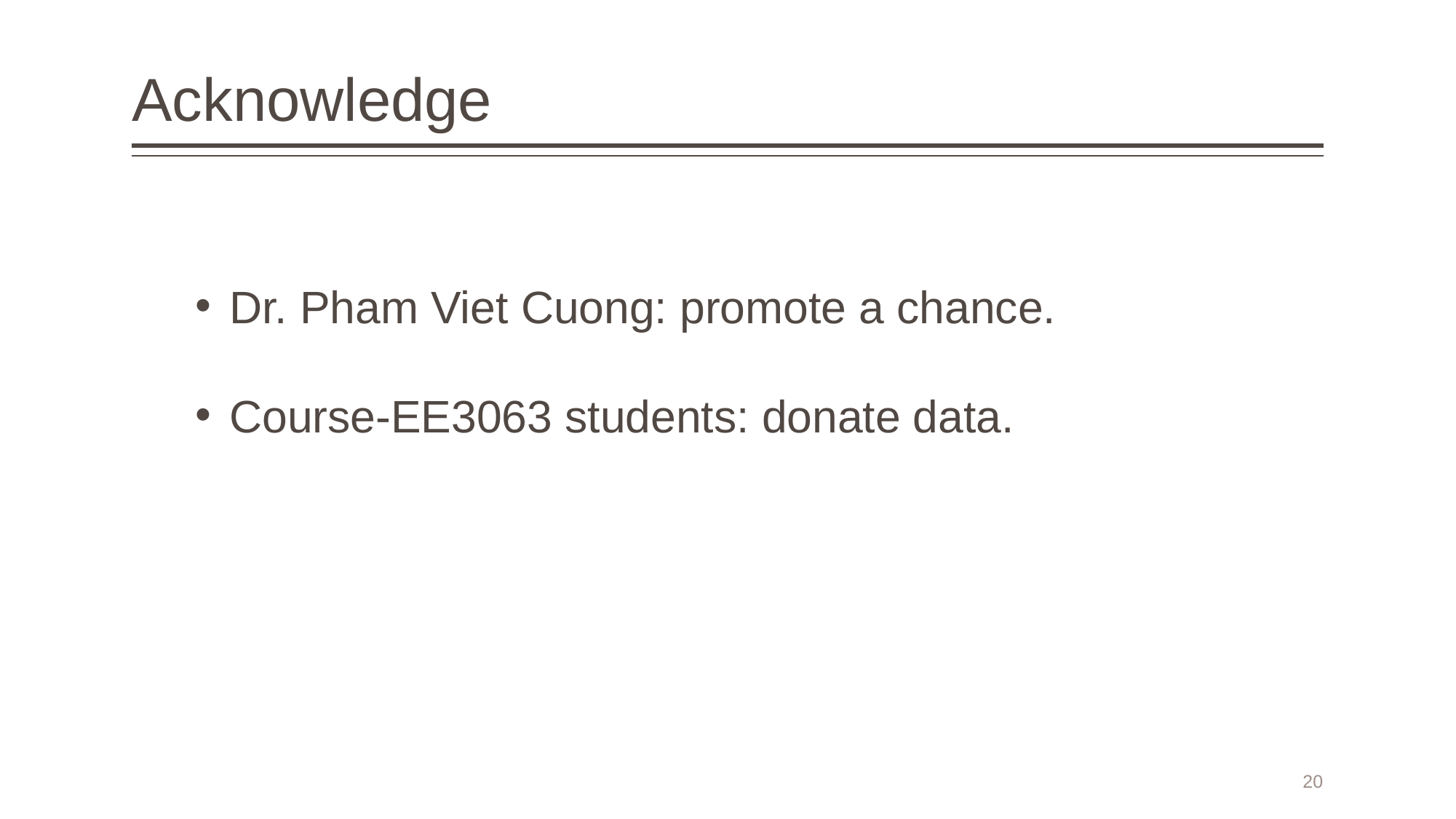

# Acknowledge
Dr. Pham Viet Cuong: promote a chance.
Course-EE3063 students: donate data.
20